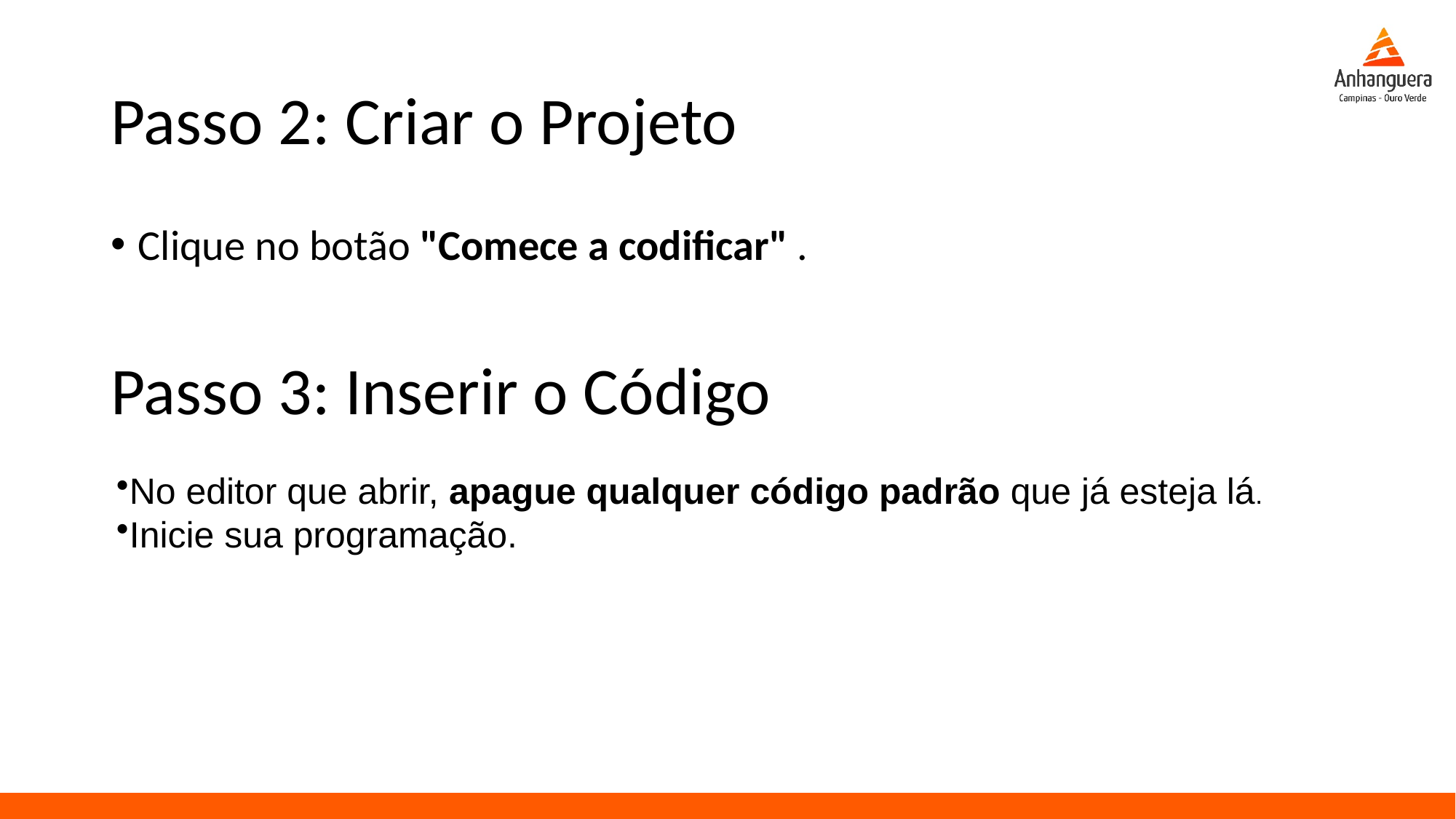

# Passo 2: Criar o Projeto
Clique no botão "Comece a codificar" .
Passo 3: Inserir o Código
No editor que abrir, apague qualquer código padrão que já esteja lá.
Inicie sua programação.